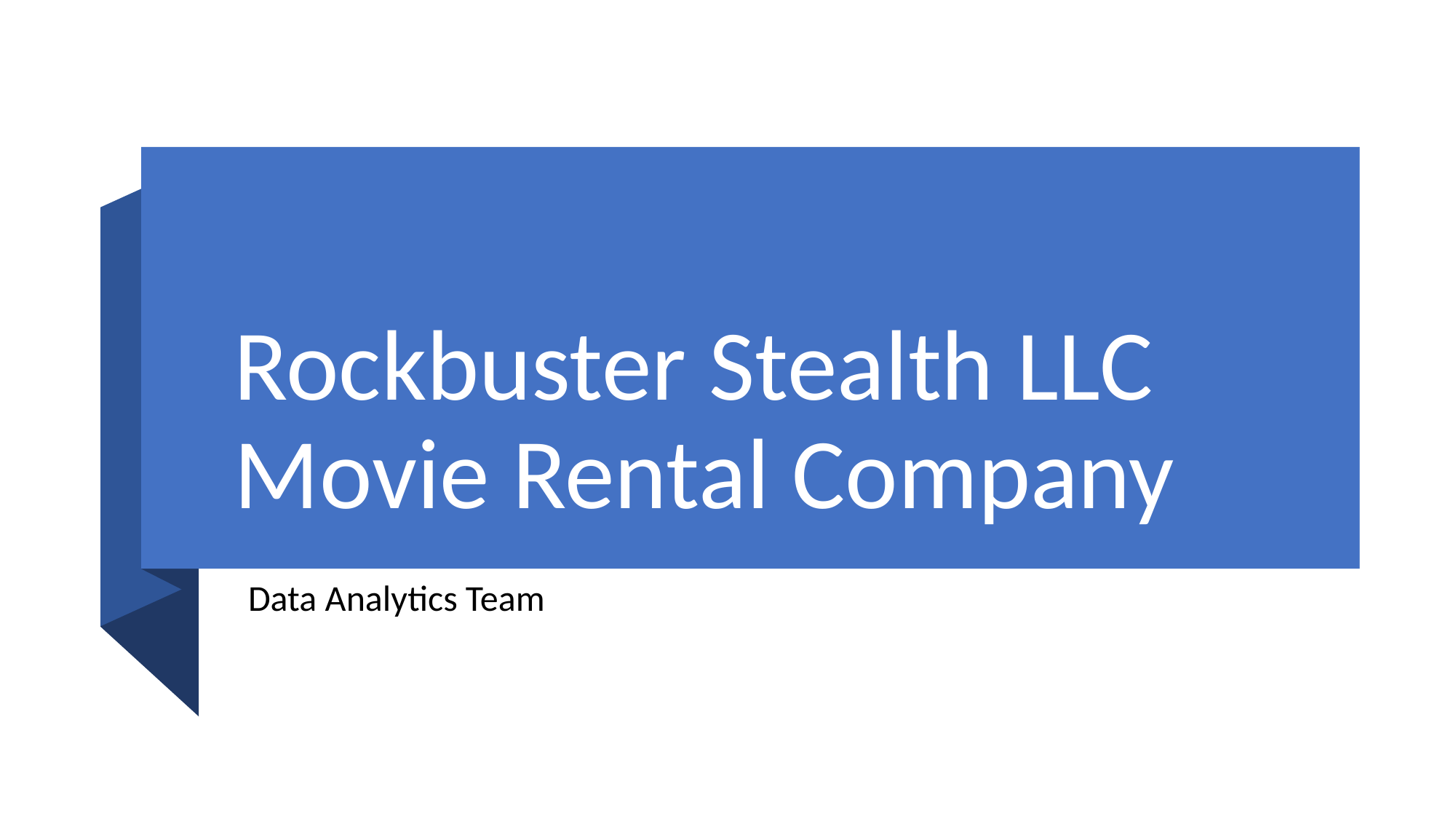

# Rockbuster Stealth LLC Movie Rental Company

Data Analytics Team